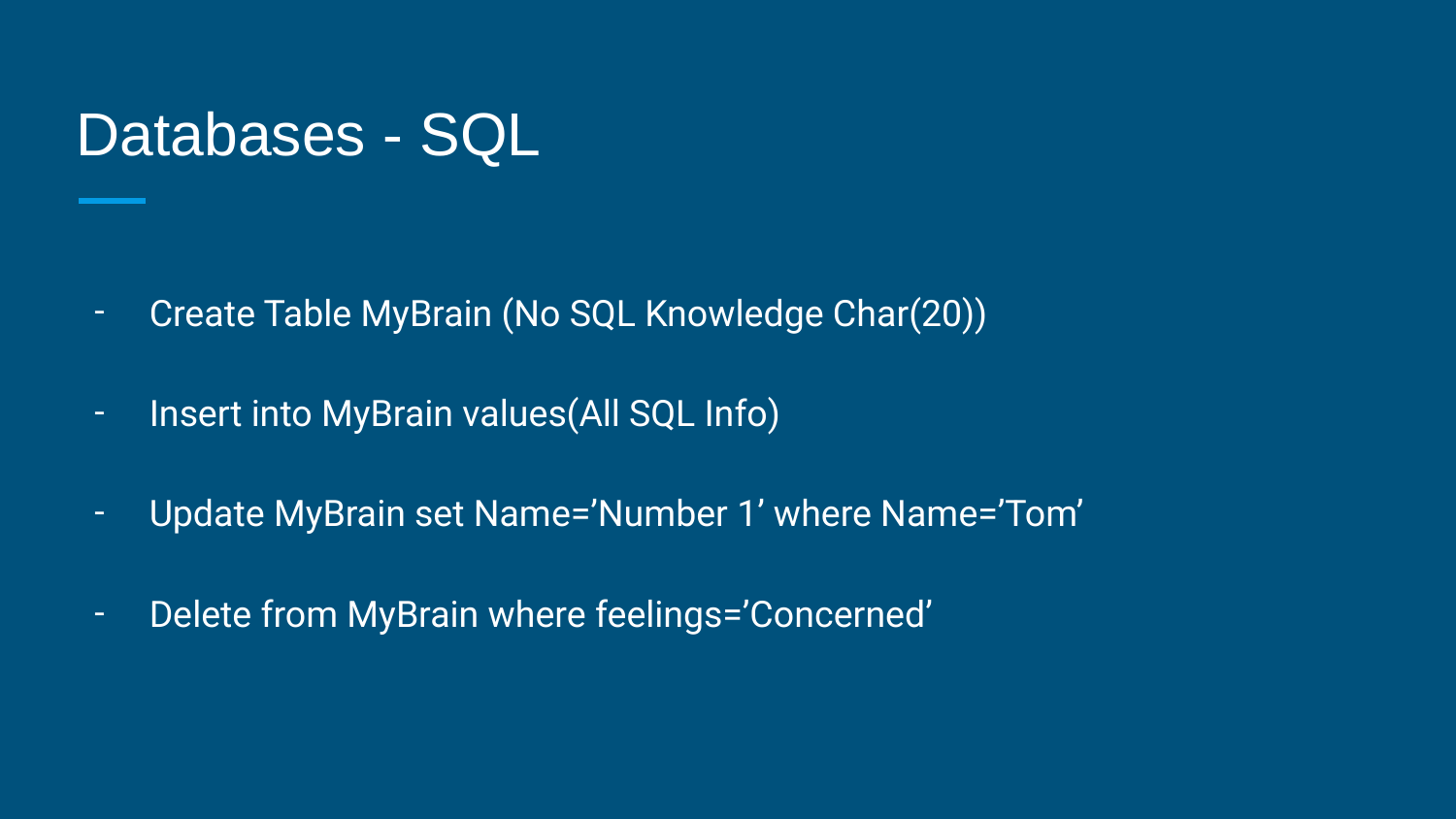

# Databases - SQL

Create Table MyBrain (No SQL Knowledge Char(20))
Insert into MyBrain values(All SQL Info)
Update MyBrain set Name=’Number 1’ where Name=’Tom’
Delete from MyBrain where feelings=’Concerned’